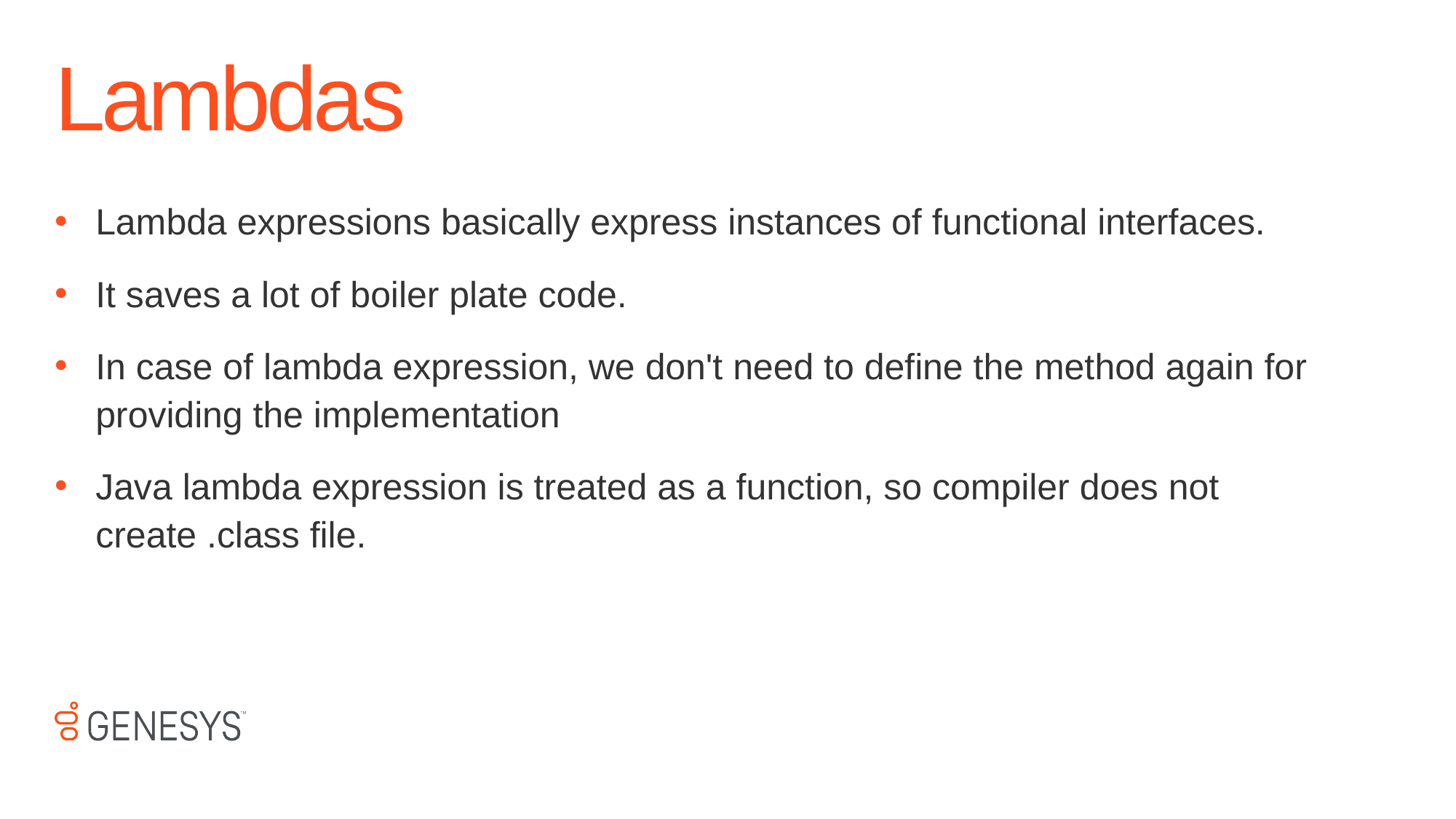

# Lambdas
Lambda expressions basically express instances of functional interfaces.
It saves a lot of boiler plate code.
In case of lambda expression, we don't need to define the method again for providing the implementation
Java lambda expression is treated as a function, so compiler does not create .class file.